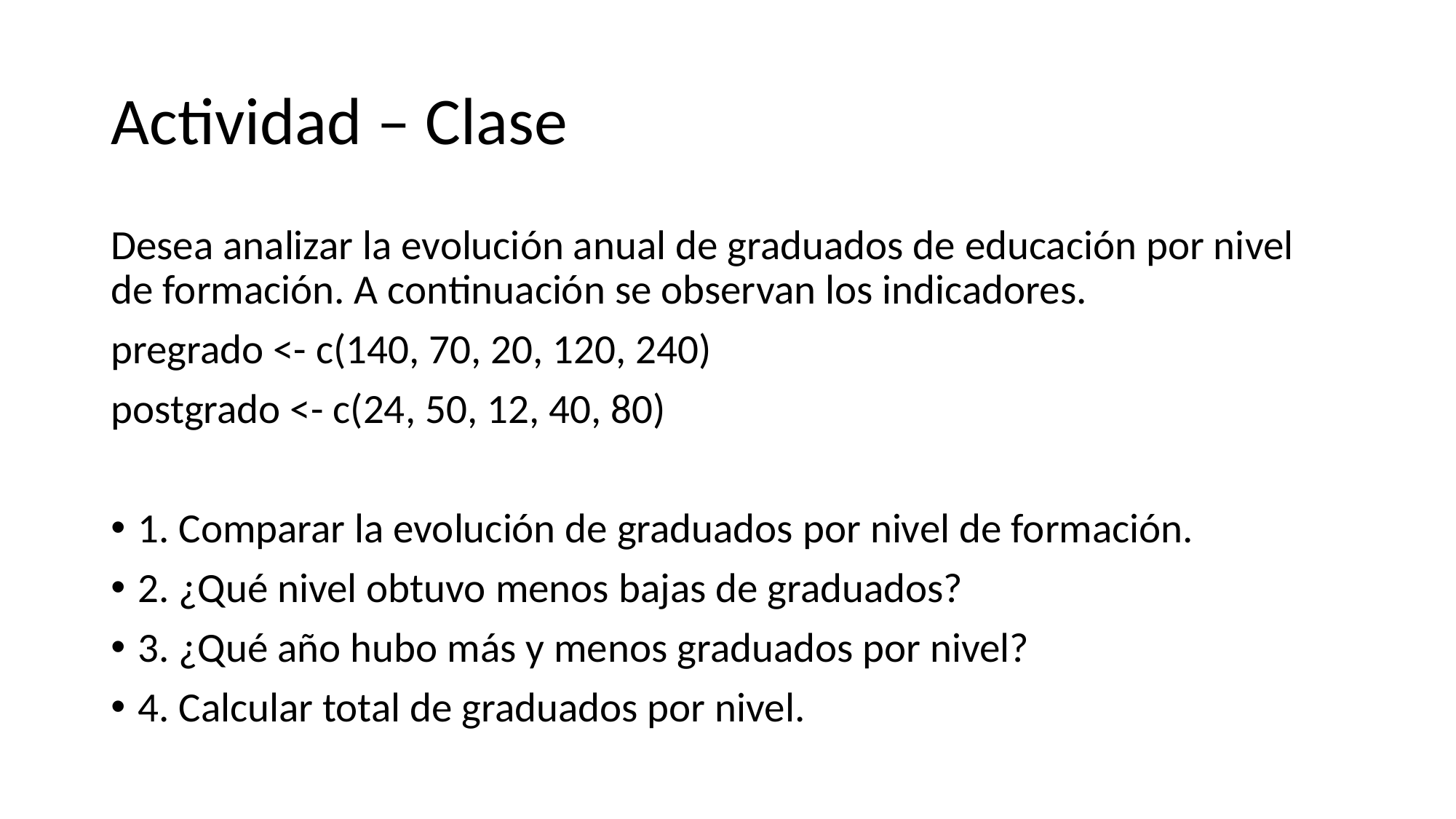

# Actividad – Clase
Desea analizar la evolución anual de graduados de educación por nivel de formación. A continuación se observan los indicadores.
pregrado <- c(140, 70, 20, 120, 240)
postgrado <- c(24, 50, 12, 40, 80)

1. Comparar la evolución de graduados por nivel de formación.
2. ¿Qué nivel obtuvo menos bajas de graduados?
3. ¿Qué año hubo más y menos graduados por nivel?
4. Calcular total de graduados por nivel.